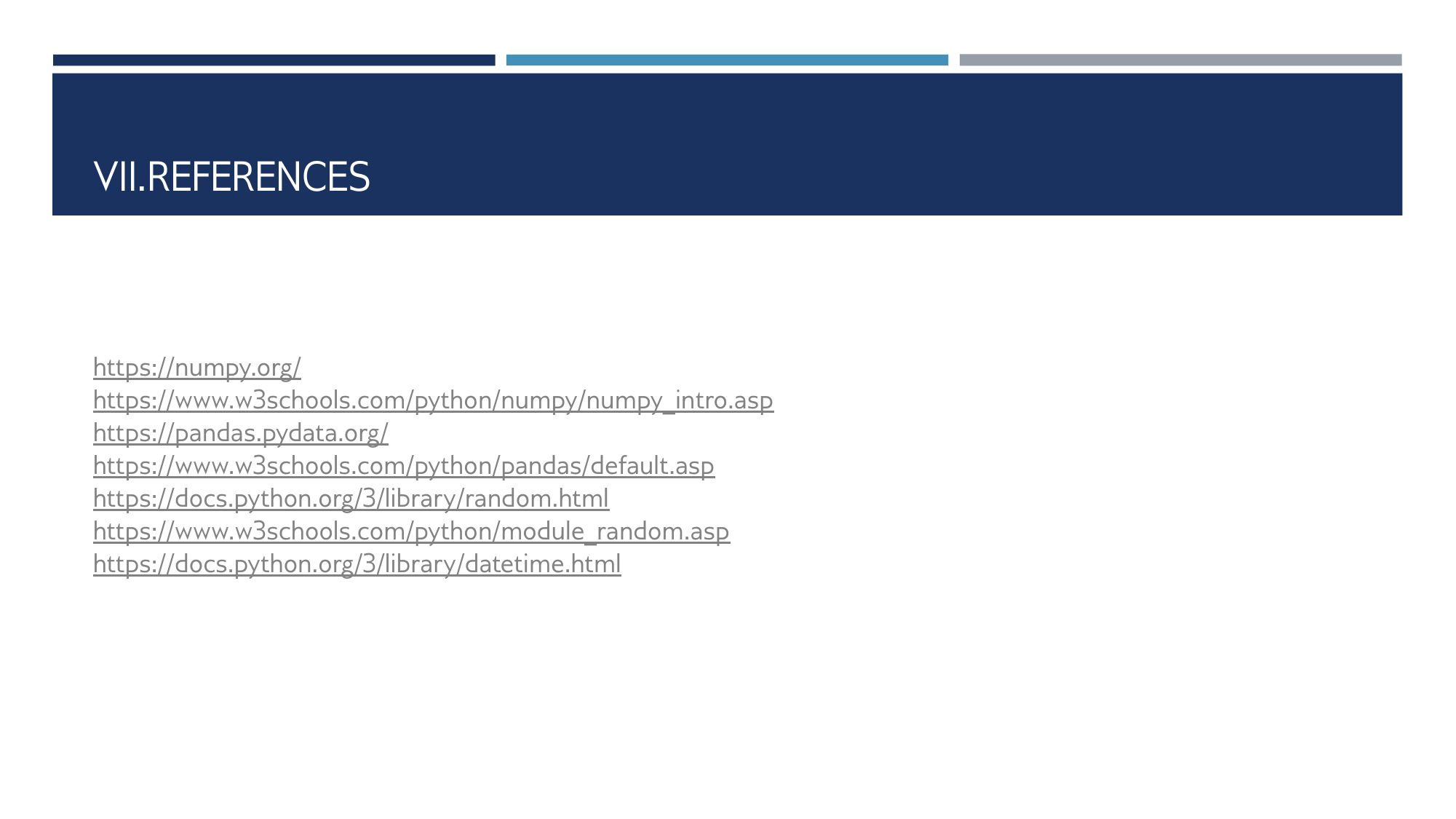

# REFERENCES
https://numpy.org/
https://www.w3schools.com/python/numpy/numpy_intro.asp
https://pandas.pydata.org/
https://www.w3schools.com/python/pandas/default.asp
https://docs.python.org/3/library/random.html
https://www.w3schools.com/python/module_random.asp
https://docs.python.org/3/library/datetime.html